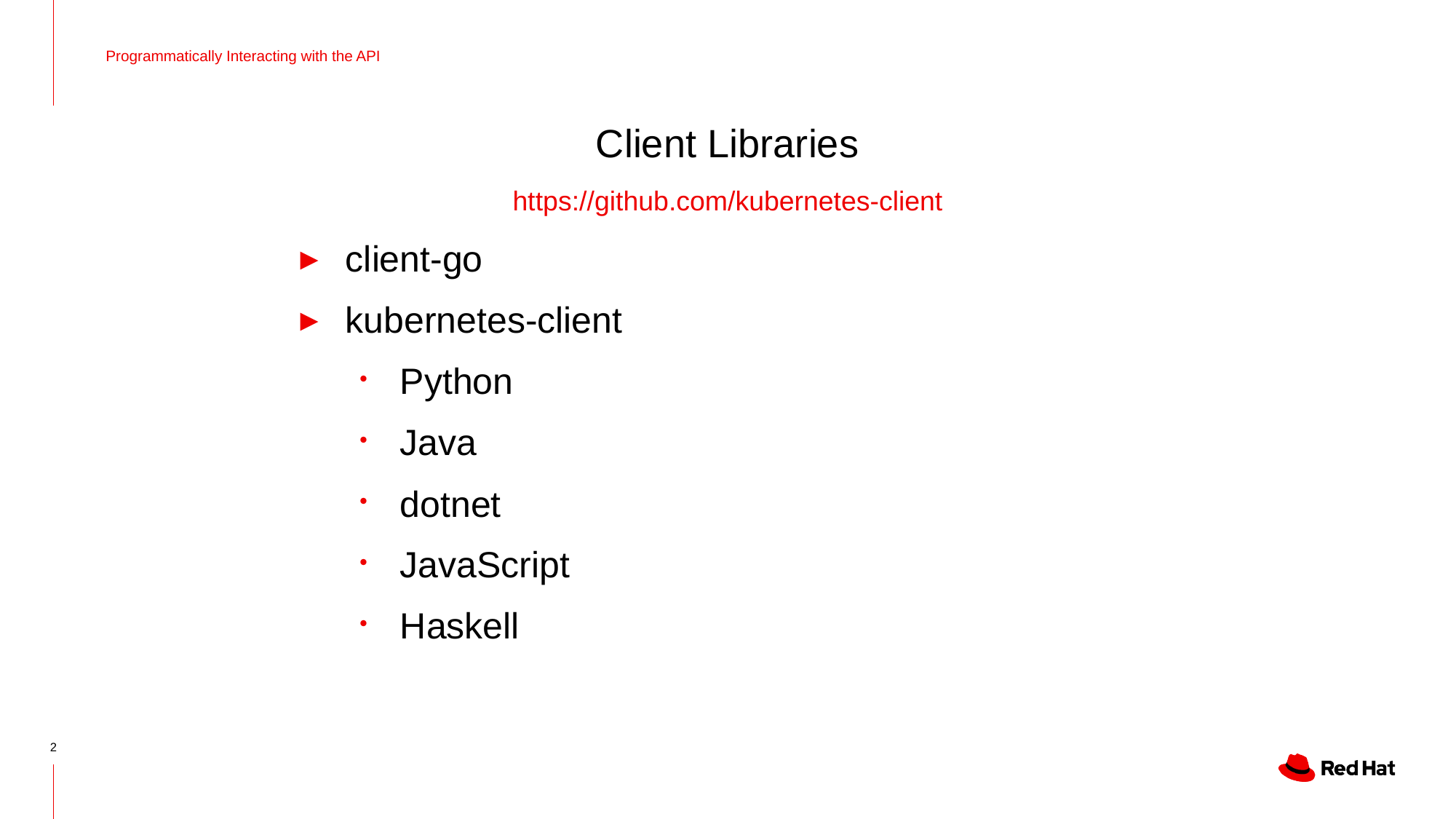

Programmatically Interacting with the API
# Client Libraries
https://github.com/kubernetes-client
client-go
kubernetes-client
Python
Java
dotnet
JavaScript
Haskell

2